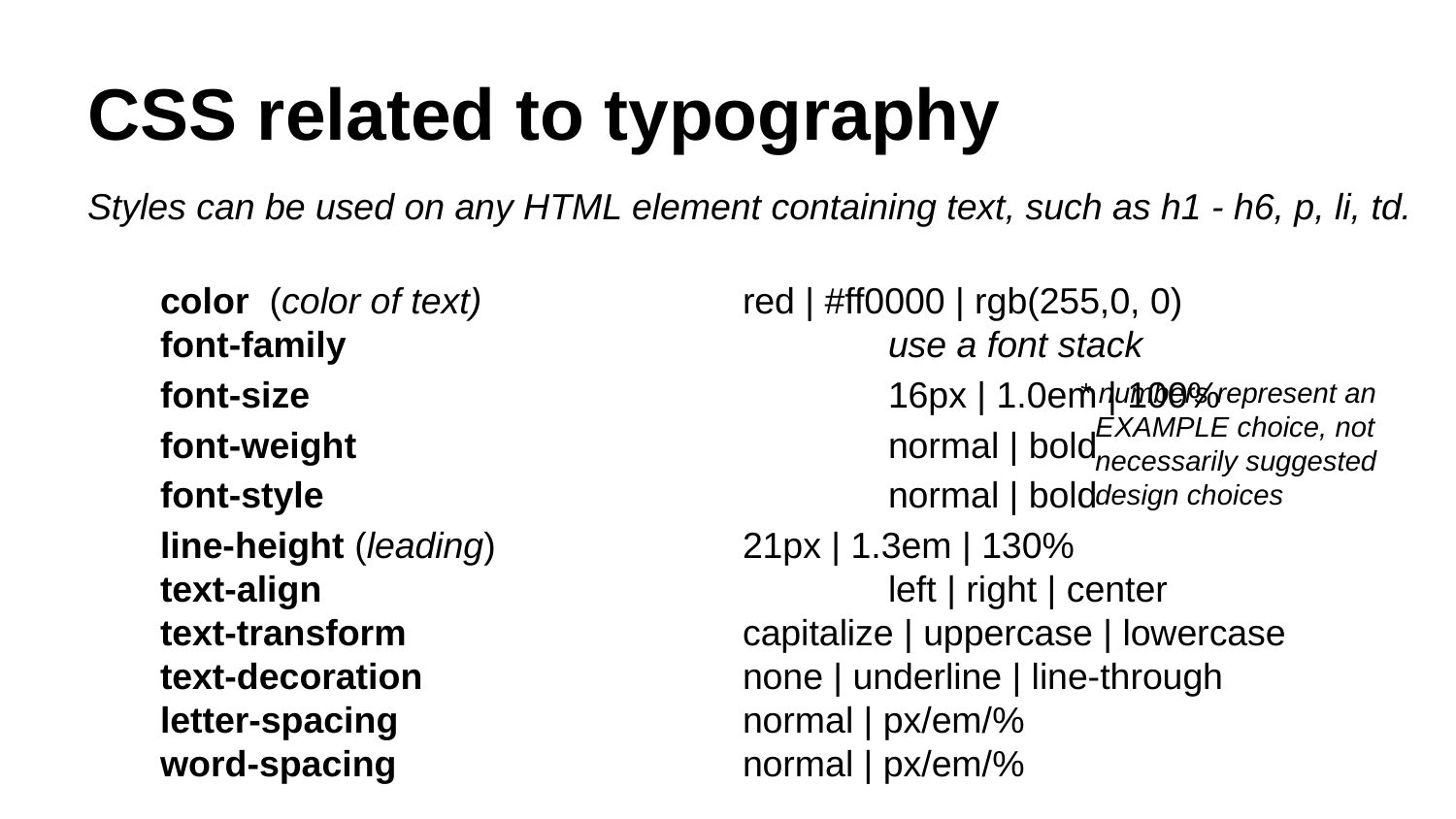

# CSS related to typography
Styles can be used on any HTML element containing text, such as h1 - h6, p, li, td.

color  (color of text)		red | #ff0000 | rgb(255,0, 0)
font-family				use a font stack
font-size				16px | 1.0em | 100%
font-weight				normal | bold
font-style				normal | bold
line-height (leading)		21px | 1.3em | 130%
text-align				left | right | center
text-transform			capitalize | uppercase | lowercase
text-decoration			none | underline | line-through
letter-spacing			normal | px/em/%
word-spacing			normal | px/em/%

* numbers represent an
  EXAMPLE choice, not
  necessarily suggested
  design choices